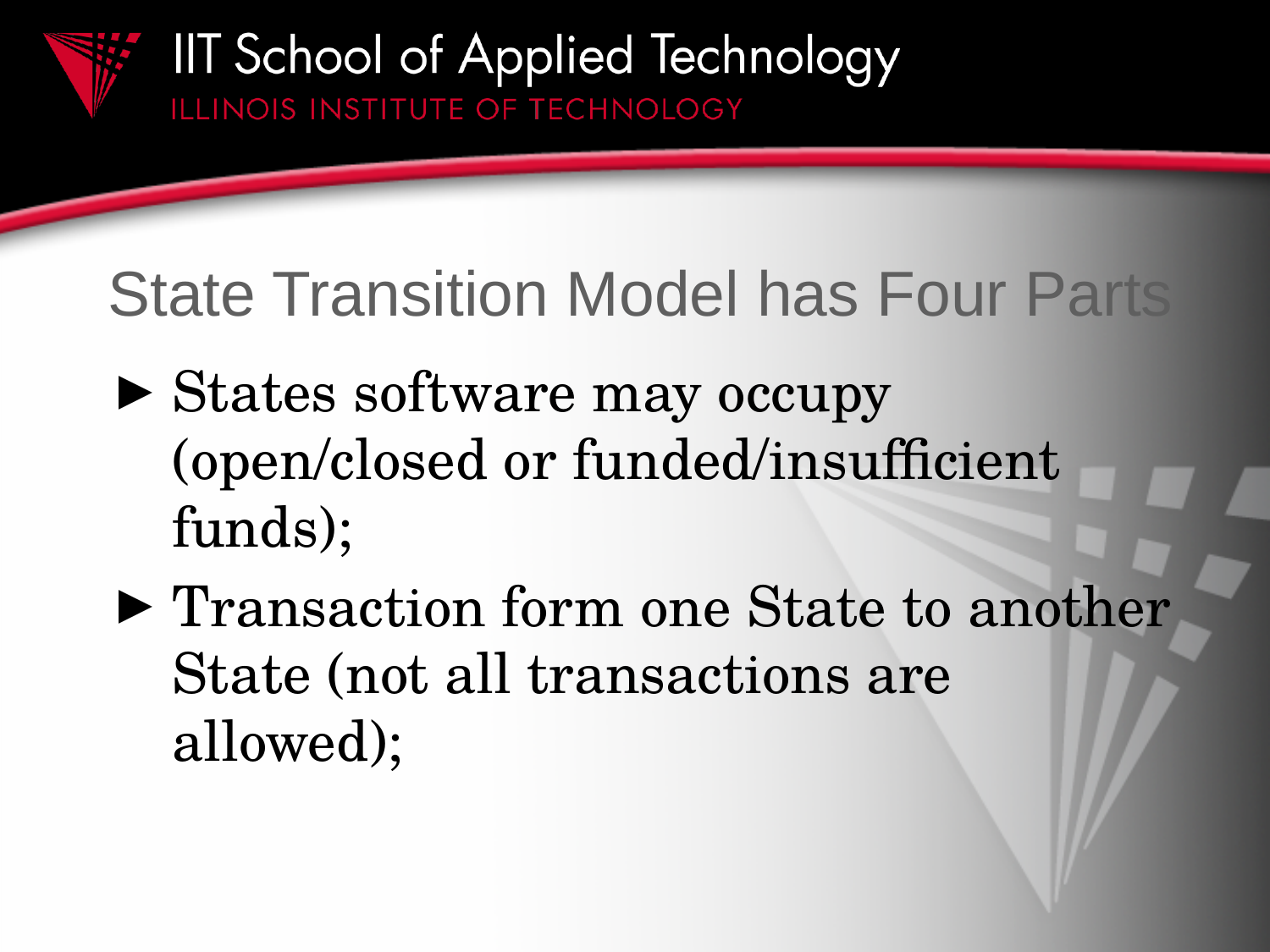

# State Transition Model has Four Parts
States software may occupy (open/closed or funded/insufficient funds);
Transaction form one State to another State (not all transactions are allowed);